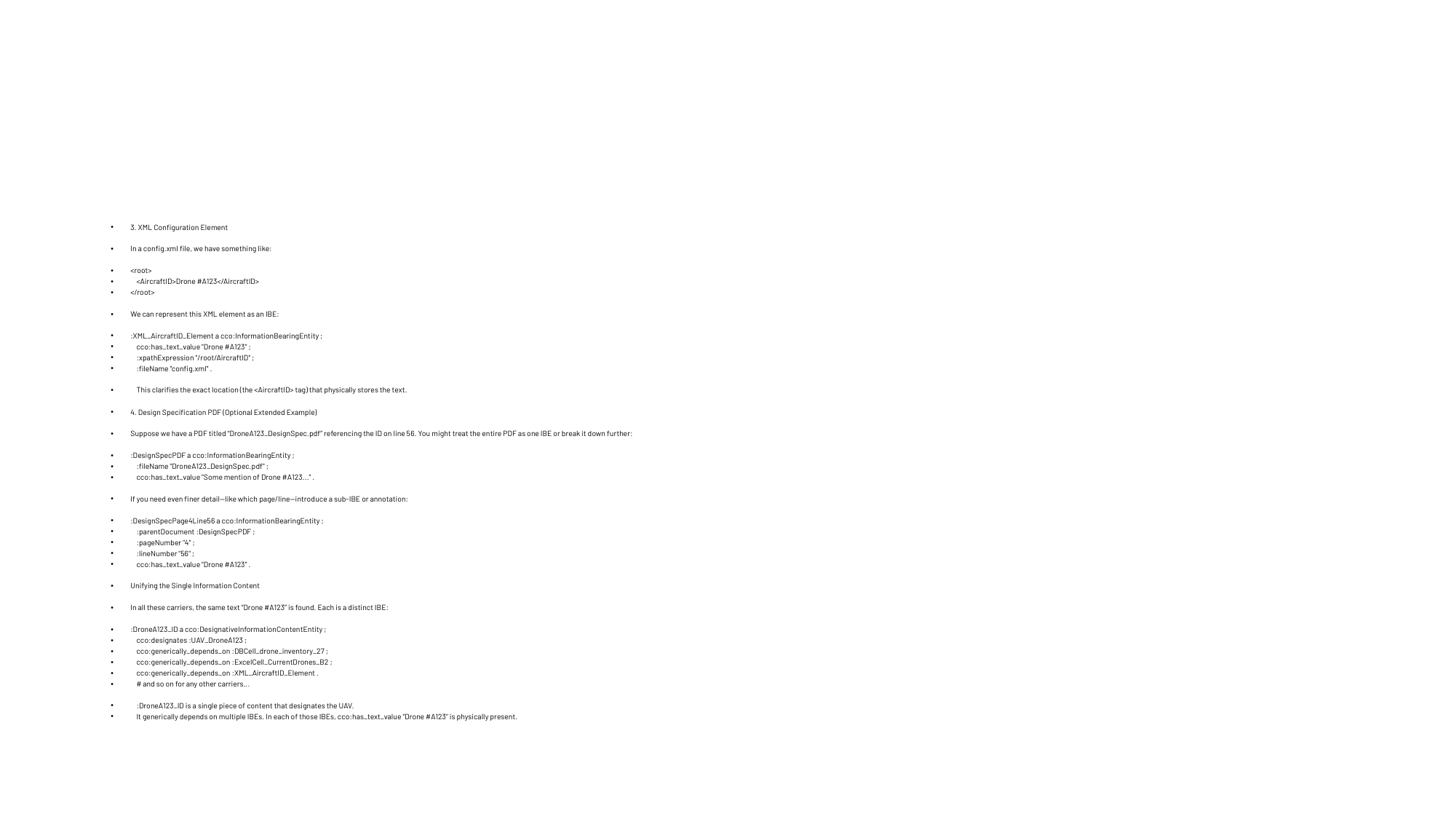

#
3. XML Configuration Element

In a config.xml file, we have something like:

<root>
    <AircraftID>Drone #A123</AircraftID>
</root>

We can represent this XML element as an IBE:

:XML_AircraftID_Element a cco:InformationBearingEntity ;
    cco:has_text_value "Drone #A123" ;
    :xpathExpression "/root/AircraftID" ;
    :fileName "config.xml" .

    This clarifies the exact location (the <AircraftID> tag) that physically stores the text.

4. Design Specification PDF (Optional Extended Example)

Suppose we have a PDF titled “DroneA123_DesignSpec.pdf” referencing the ID on line 56. You might treat the entire PDF as one IBE or break it down further:

:DesignSpecPDF a cco:InformationBearingEntity ;
    :fileName "DroneA123_DesignSpec.pdf" ;
    cco:has_text_value "Some mention of Drone #A123..." .

If you need even finer detail—like which page/line—introduce a sub-IBE or annotation:

:DesignSpecPage4Line56 a cco:InformationBearingEntity ;
    :parentDocument :DesignSpecPDF ;
    :pageNumber "4" ;
    :lineNumber "56" ;
    cco:has_text_value "Drone #A123" .

Unifying the Single Information Content

In all these carriers, the same text “Drone #A123” is found. Each is a distinct IBE:

:DroneA123_ID a cco:DesignativeInformationContentEntity ;
    cco:designates :UAV_DroneA123 ;
    cco:generically_depends_on :DBCell_drone_inventory_27 ;
    cco:generically_depends_on :ExcelCell_CurrentDrones_B2 ;
    cco:generically_depends_on :XML_AircraftID_Element .
    # and so on for any other carriers...

    :DroneA123_ID is a single piece of content that designates the UAV.
    It generically depends on multiple IBEs. In each of those IBEs, cco:has_text_value "Drone #A123" is physically present.